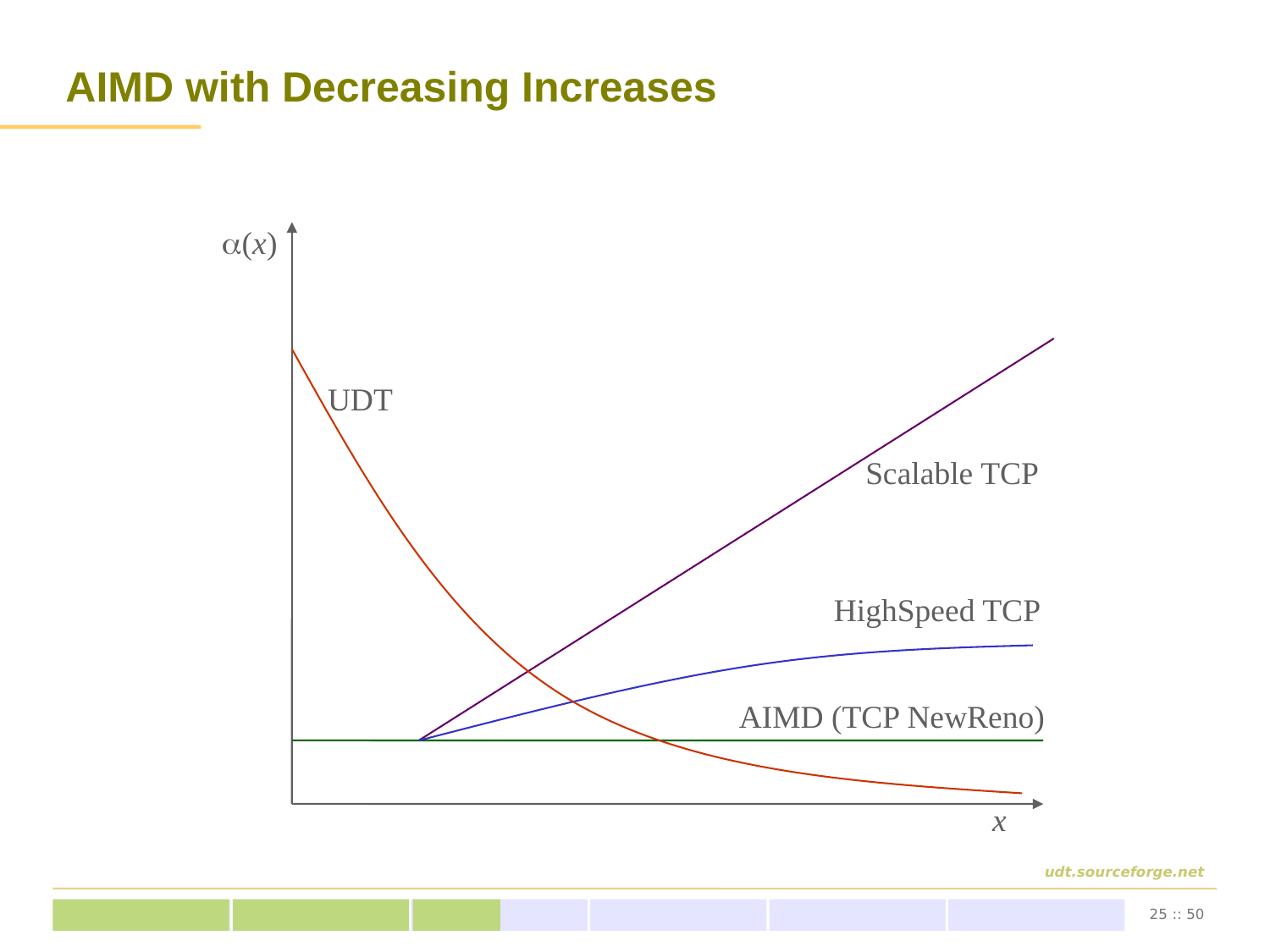

# AIMD with Decreasing Increases
α(x)

UDT
Scalable TCP
HighSpeed TCP

AIMD (TCP NewReno)

x

25 :: 50